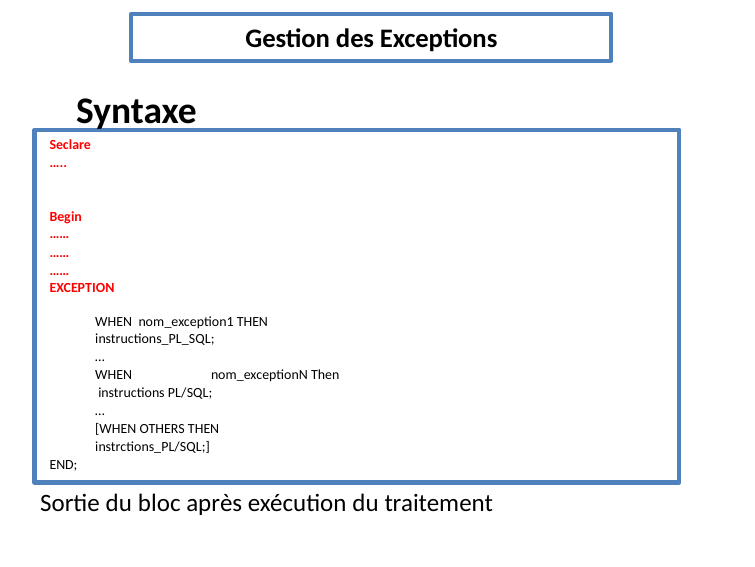

# Gestion des Exceptions
Syntaxe
Seclare
…..

Begin
……
……
……
EXCEPTION
	WHEN  nom_exception1 THEN
	instructions_PL_SQL;
		…
	WHEN	 nom_exceptionN Then
	 instructions PL/SQL;
		…
	[WHEN OTHERS THEN
	instrctions_PL/SQL;]
END;
Sortie du bloc après exécution du traitement